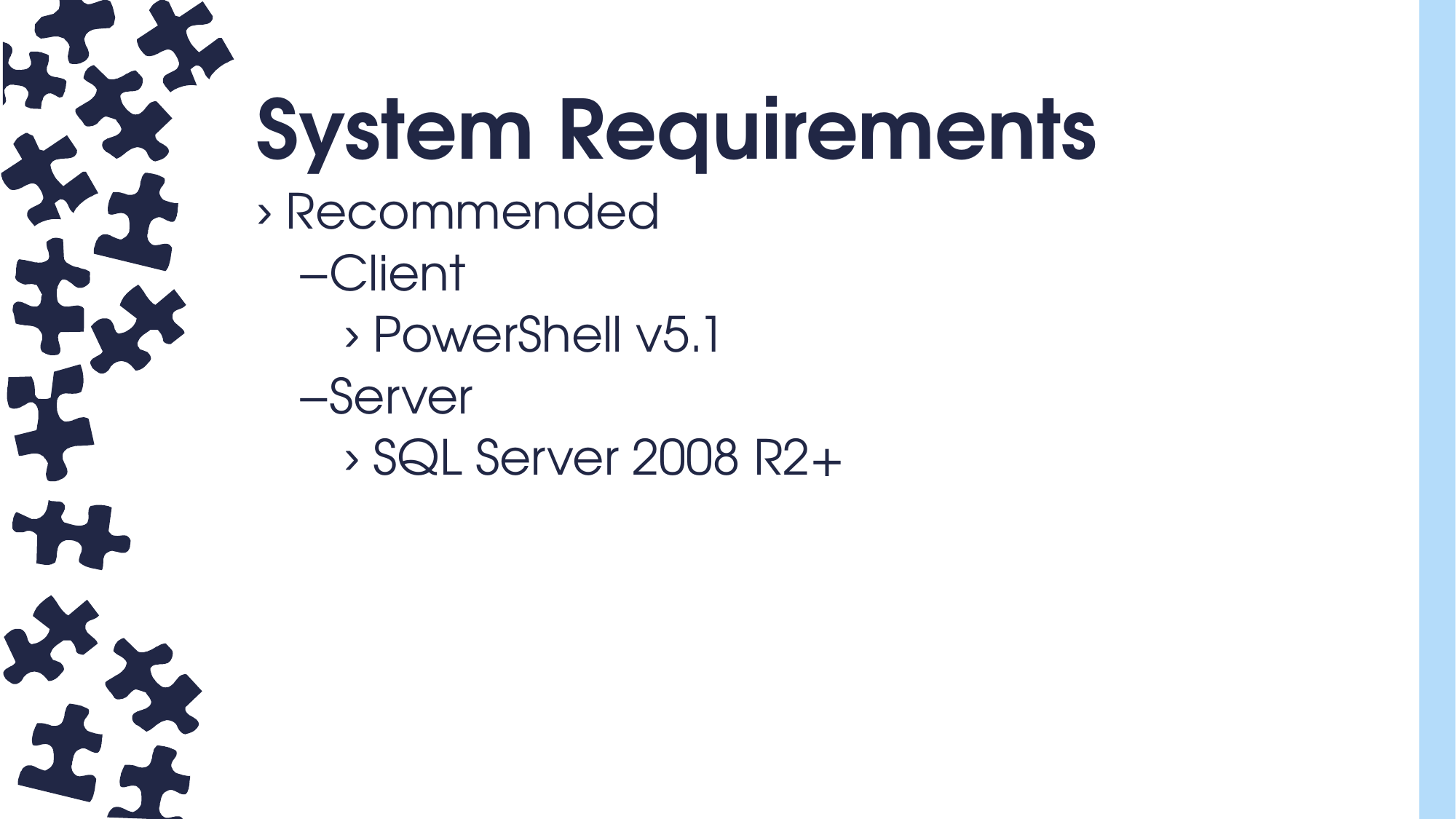

# System Requirements
Recommended
Client
PowerShell v5.1
Server
SQL Server 2008 R2+